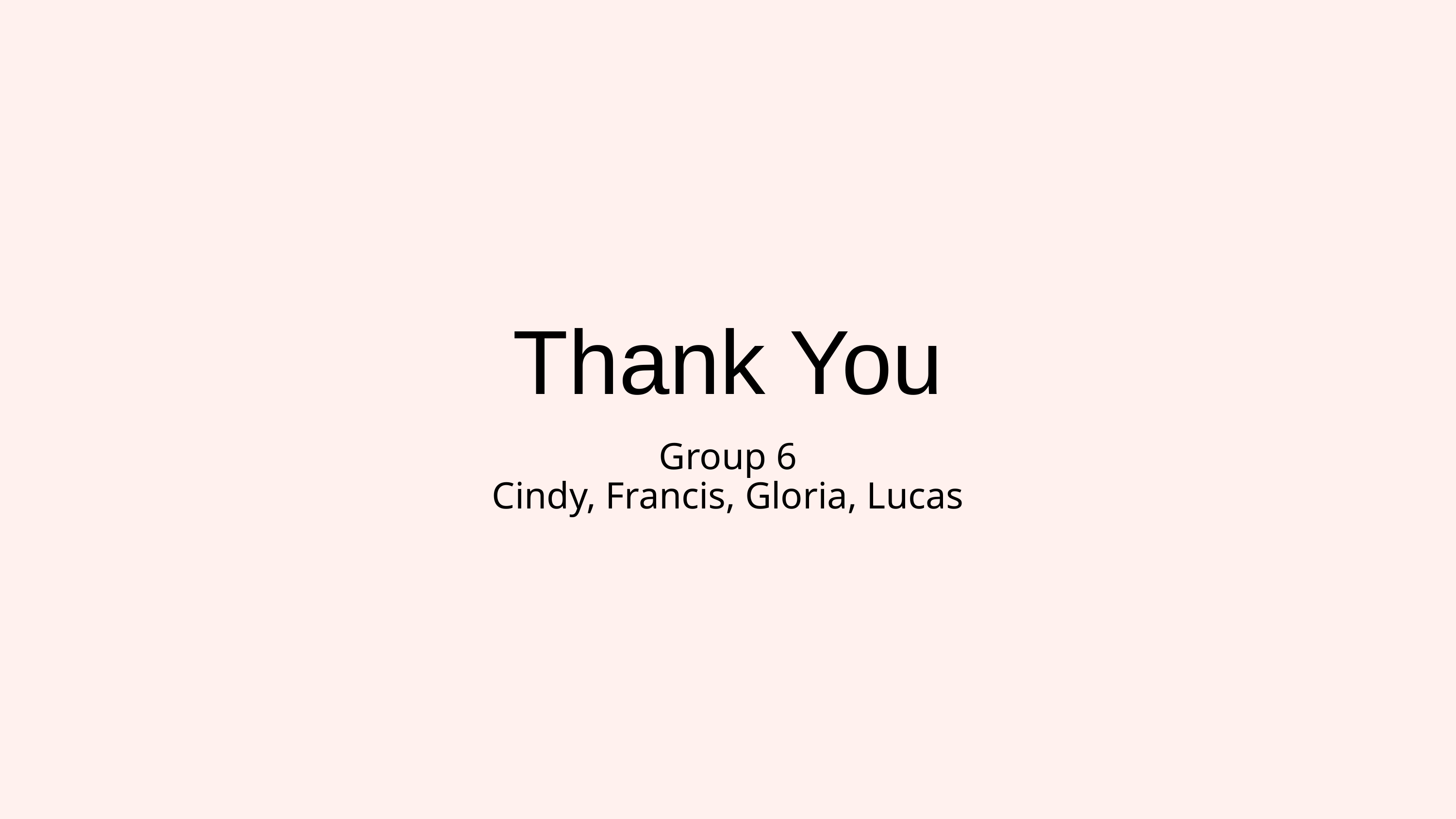

Thank You
Group 6
Cindy, Francis, Gloria, Lucas